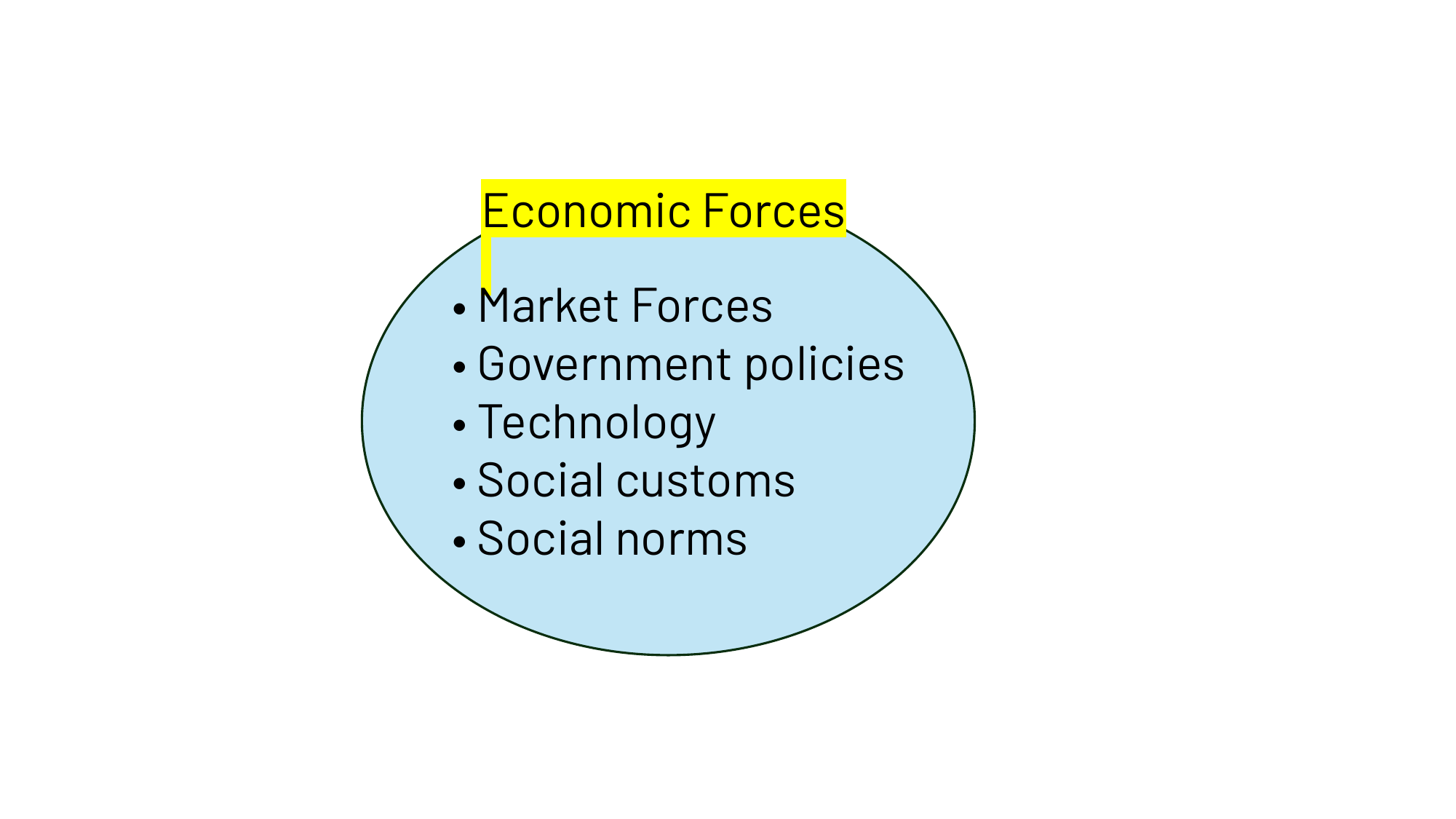

Economic Forces

• Market Forces
• Government policies
• Technology
• Social customs
• Social norms